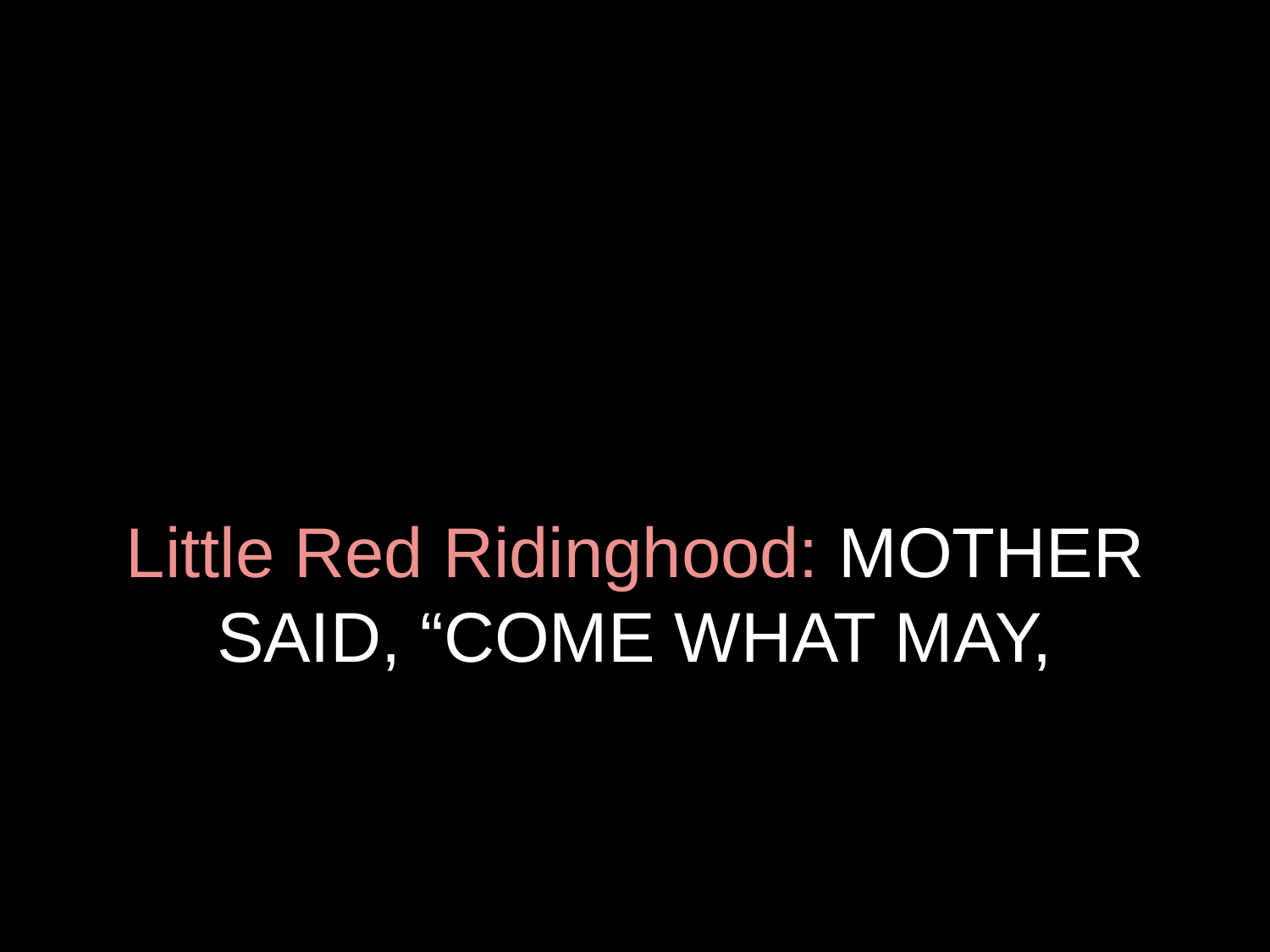

# Little Red Ridinghood: MOTHER SAID, “COME WHAT MAY,